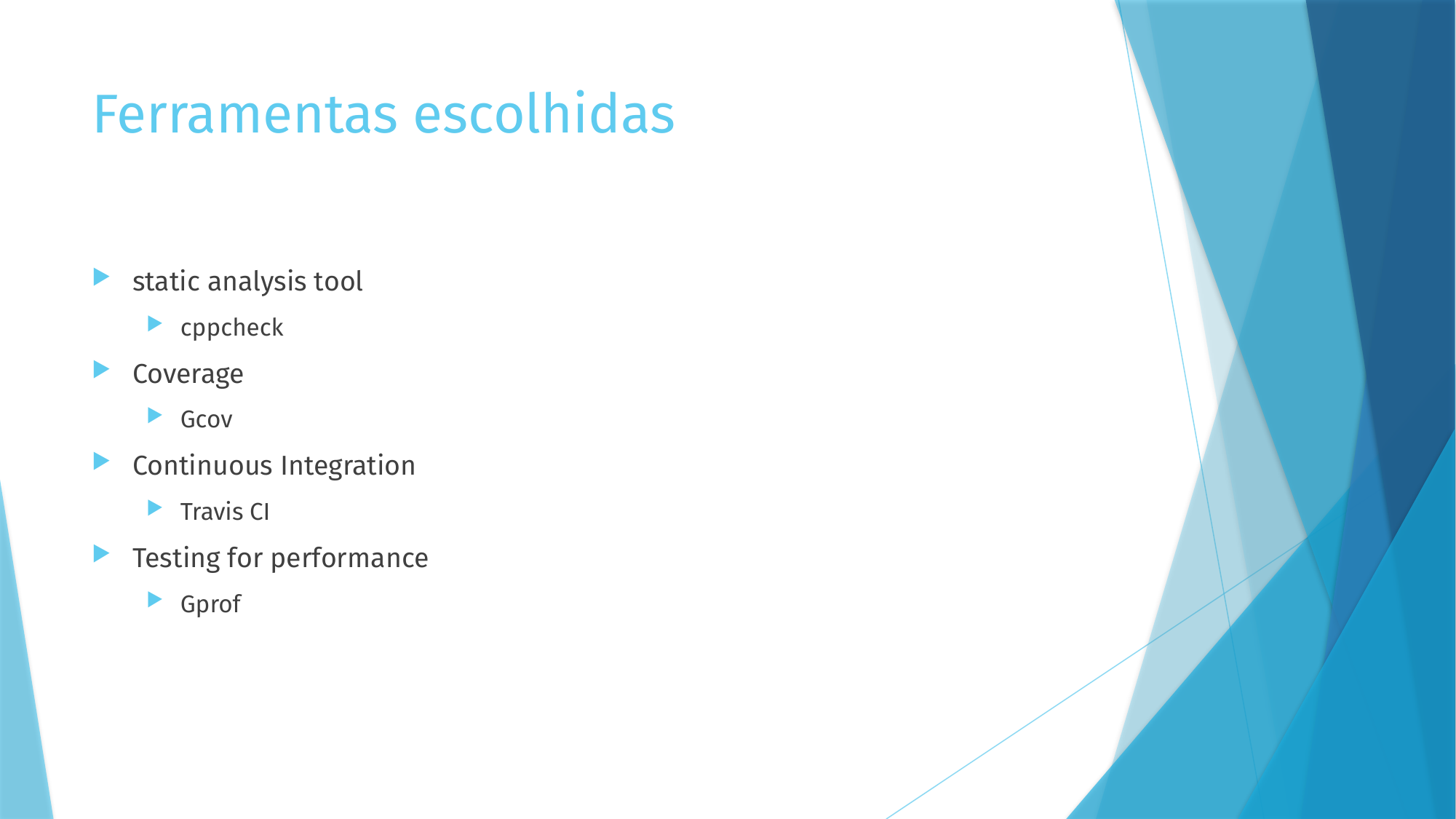

# Ferramentas escolhidas
static analysis tool
cppcheck
Coverage
Gcov
Continuous Integration
Travis CI
Testing for performance
Gprof